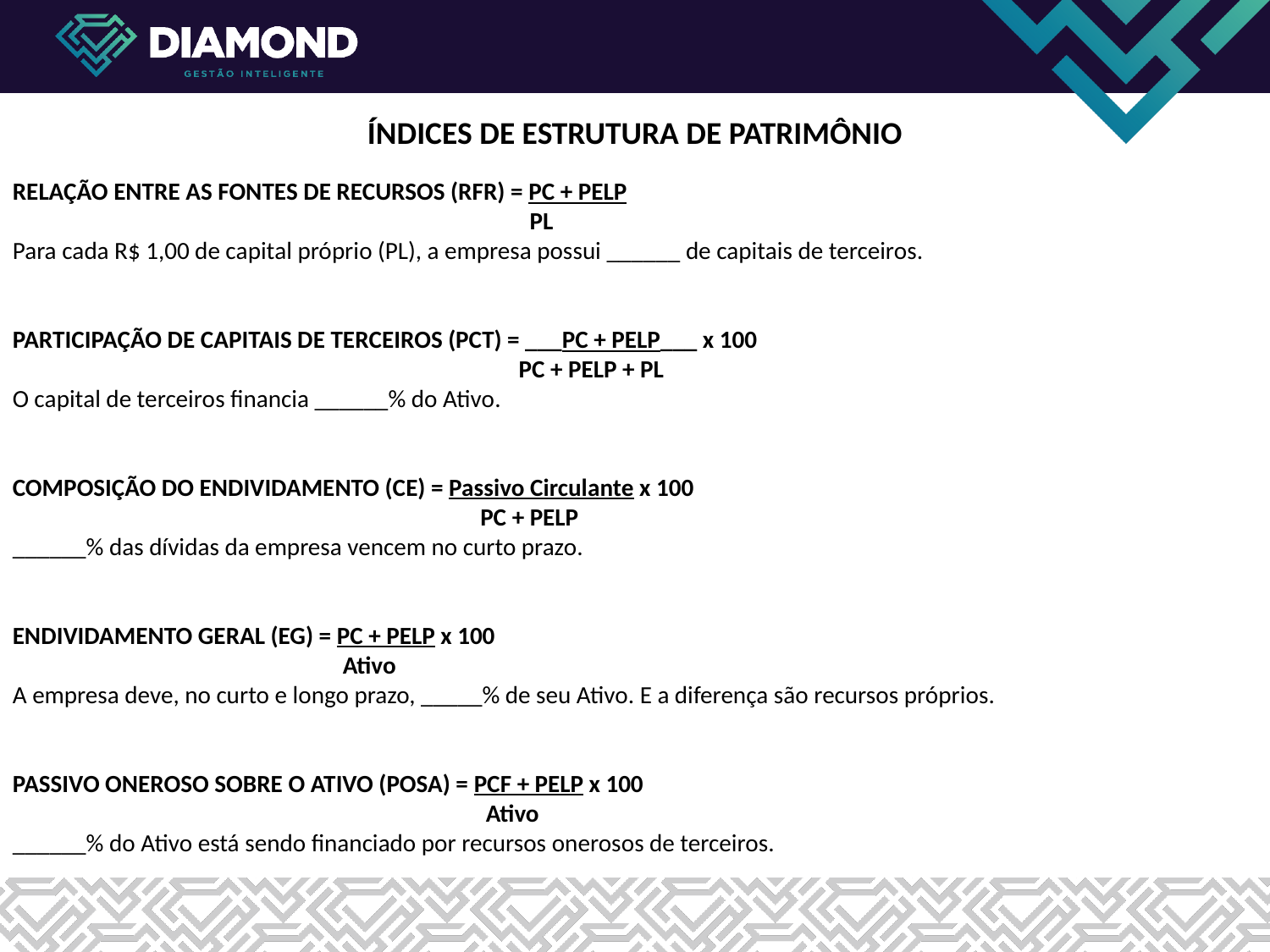

ÍNDICES DE ESTRUTURA DE PATRIMÔNIO

RELAÇÃO ENTRE AS FONTES DE RECURSOS (RFR) = PC + PELP
                                                                                              PL
Para cada R$ 1,00 de capital próprio (PL), a empresa possui ______ de capitais de terceiros.

PARTICIPAÇÃO DE CAPITAIS DE TERCEIROS (PCT) = ___PC + PELP___ x 100
                                                                                            PC + PELP + PL
O capital de terceiros financia ______% do Ativo.

COMPOSIÇÃO DO ENDIVIDAMENTO (CE) = Passivo Circulante x 100
                                                                                     PC + PELP
______% das dívidas da empresa vencem no curto prazo.

ENDIVIDAMENTO GERAL (EG) = PC + PELP x 100
                                                            Ativo
A empresa deve, no curto e longo prazo, _____% de seu Ativo. E a diferença são recursos próprios.

PASSIVO ONEROSO SOBRE O ATIVO (POSA) = PCF + PELP x 100
                                                                                      Ativo
______% do Ativo está sendo financiado por recursos onerosos de terceiros.